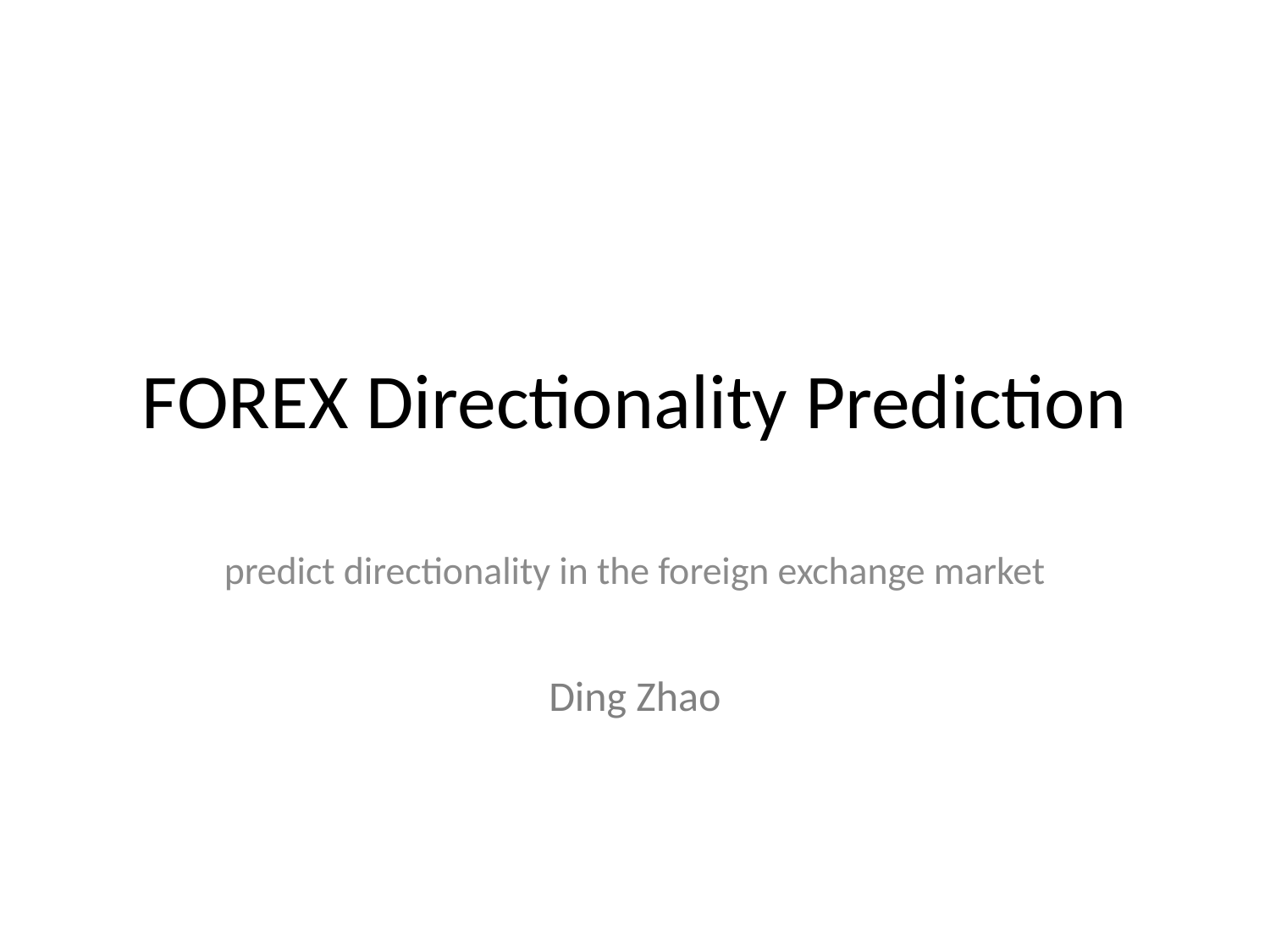

# FOREX Directionality Prediction
predict directionality in the foreign exchange market
Ding Zhao